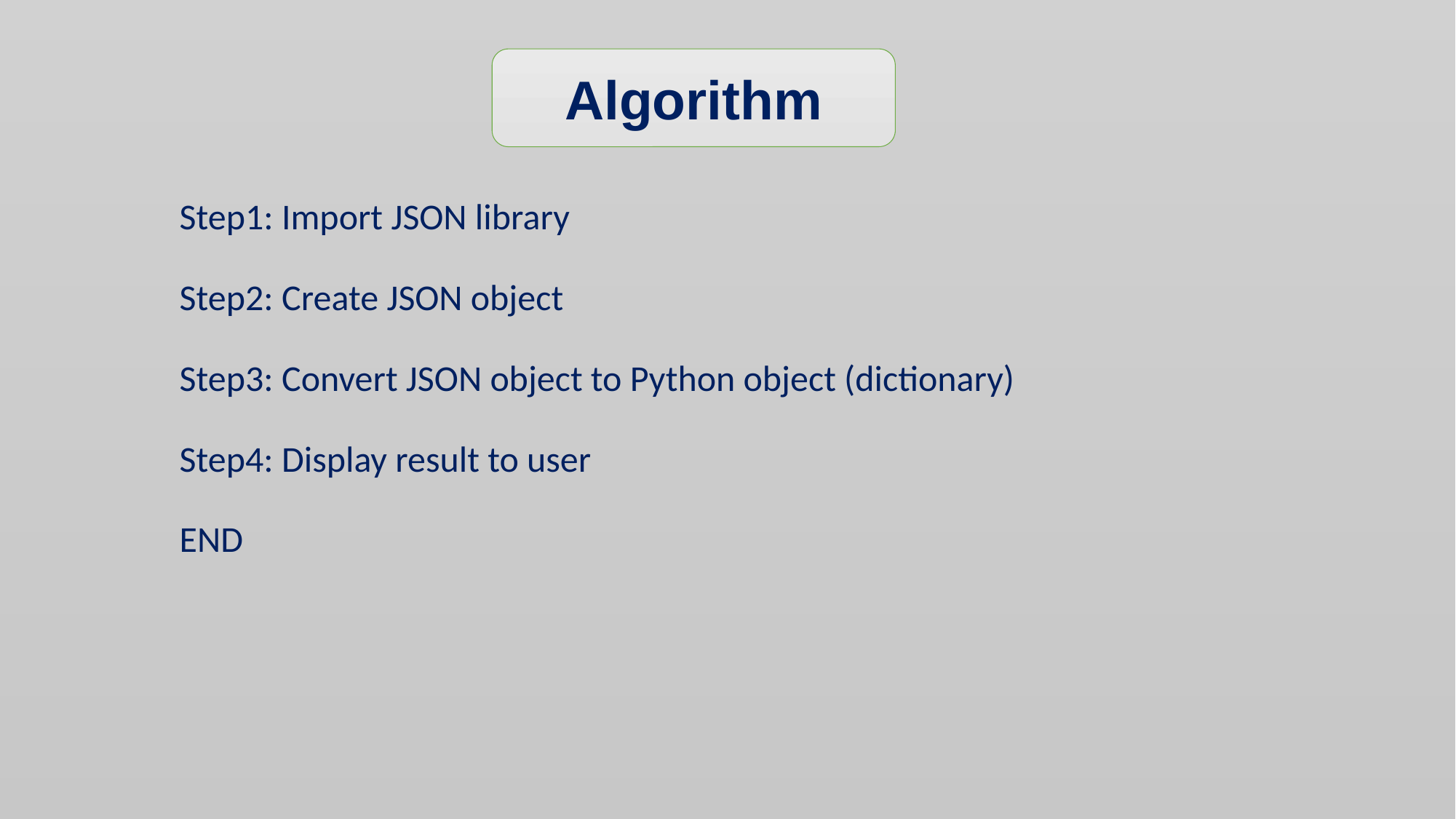

Algorithm
Step1: Import JSON library
Step2: Create JSON object
Step3: Convert JSON object to Python object (dictionary)
Step4: Display result to user
END